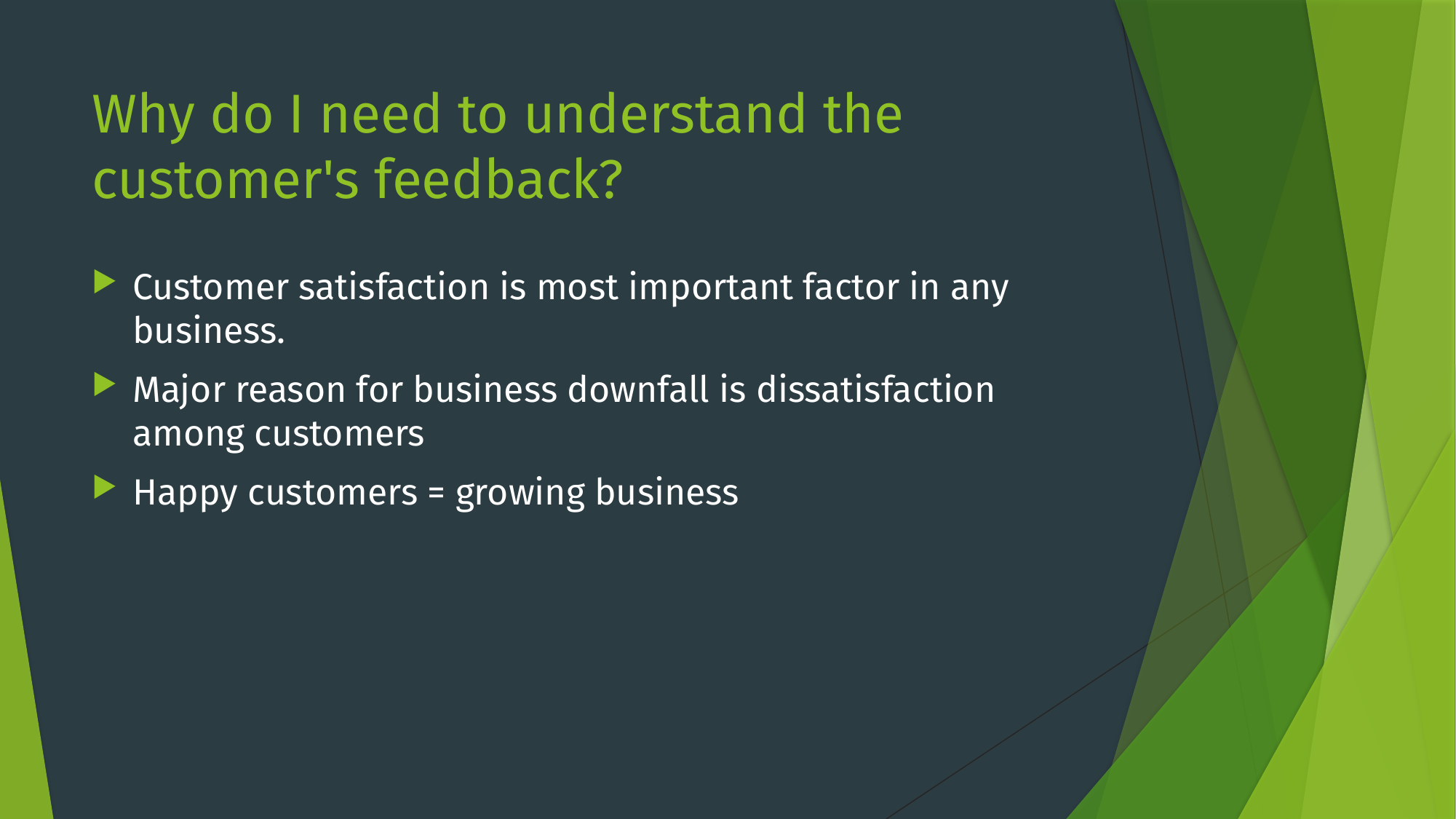

# Why do I need to understand the customer's feedback?
Customer satisfaction is most important factor in any business.
Major reason for business downfall is dissatisfaction among customers
Happy customers = growing business